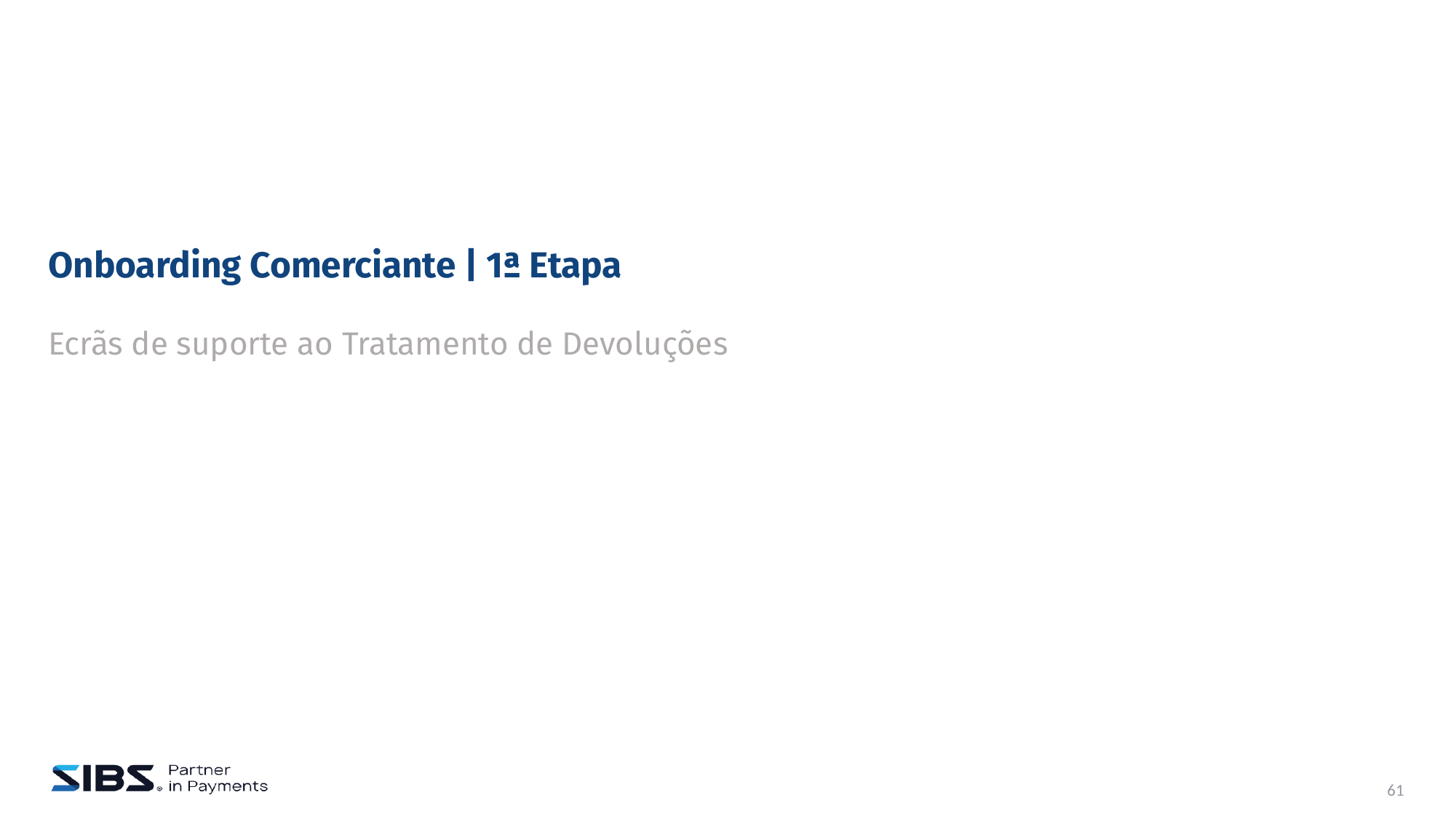

# Onboarding Comerciante | 1ª Etapa Ecrãs de suporte ao Tratamento de Devoluções
61